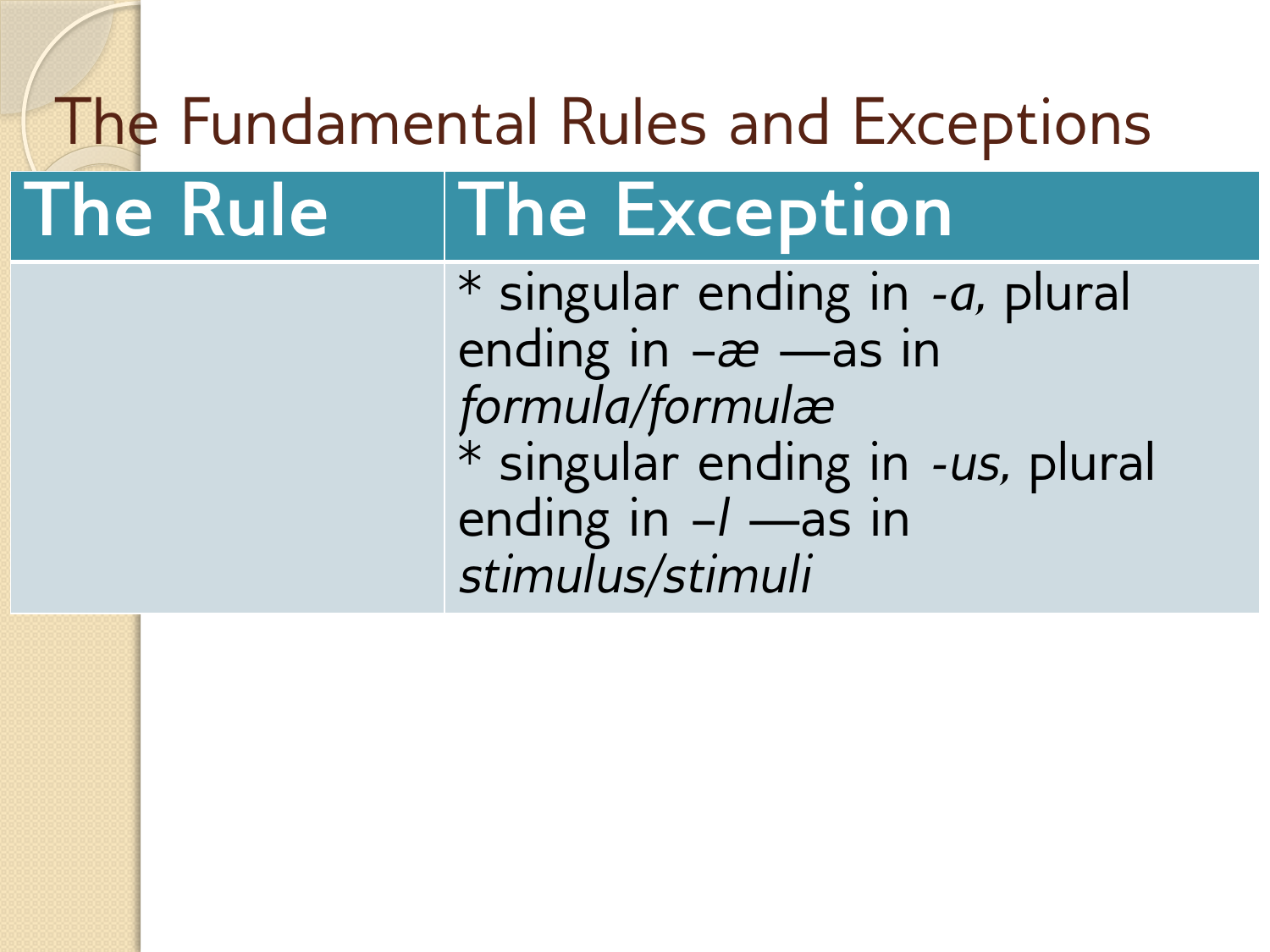

# The Fundamental Rules and Exceptions
| The Rule | The Exception |
| --- | --- |
|  | \* singular ending in -a, plural ending in –ae —as in formula/formulae \* singular ending in -us, plural ending in –I —as in stimulus/stimuli |